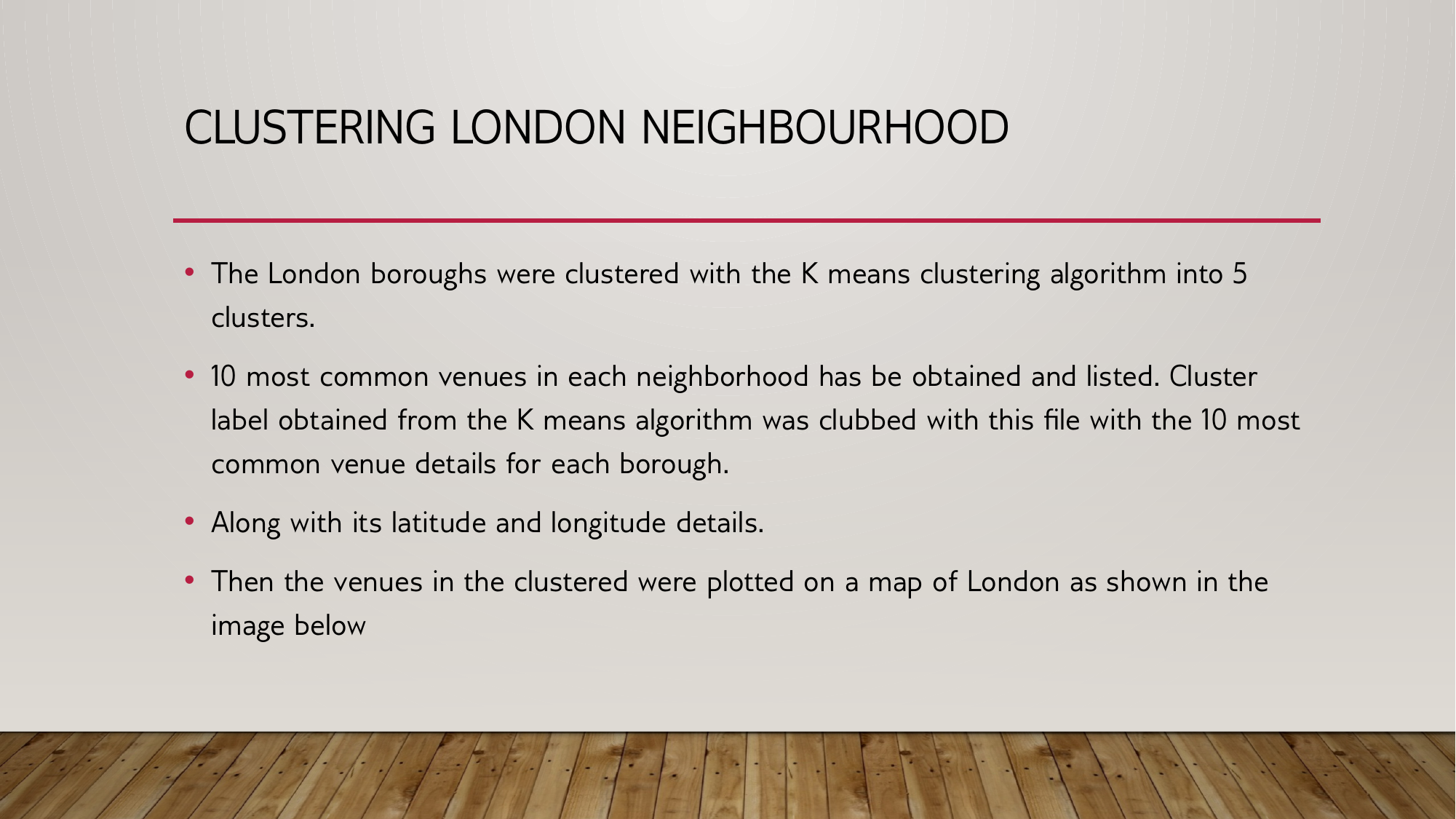

# Clustering London Neighbourhood
The London boroughs were clustered with the K means clustering algorithm into 5 clusters.
10 most common venues in each neighborhood has be obtained and listed. Cluster label obtained from the K means algorithm was clubbed with this file with the 10 most common venue details for each borough.
Along with its latitude and longitude details.
Then the venues in the clustered were plotted on a map of London as shown in the image below